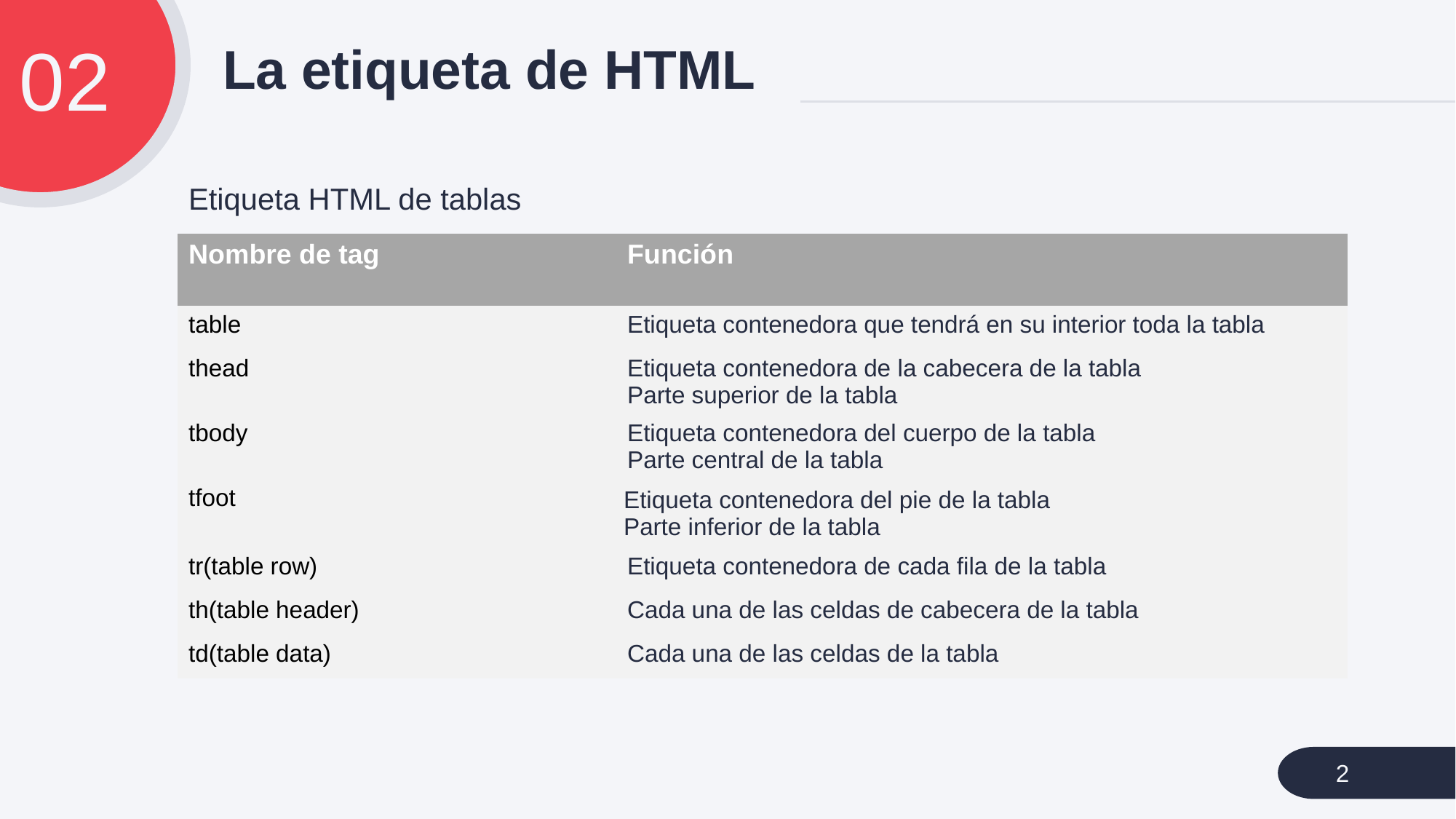

02
# La etiqueta de HTML
Etiqueta HTML de tablas

| Nombre de tag | Función |
| --- | --- |
| table | Etiqueta contenedora que tendrá en su interior toda la tabla |
| thead | Etiqueta contenedora de la cabecera de la tabla Parte superior de la tabla |
| tbody | Etiqueta contenedora del cuerpo de la tabla Parte central de la tabla |
| tfoot | Etiqueta contenedora del pie de la tabla Parte inferior de la tabla |
| tr(table row) | Etiqueta contenedora de cada fila de la tabla |
| th(table header) | Cada una de las celdas de cabecera de la tabla |
| td(table data) | Cada una de las celdas de la tabla |
2